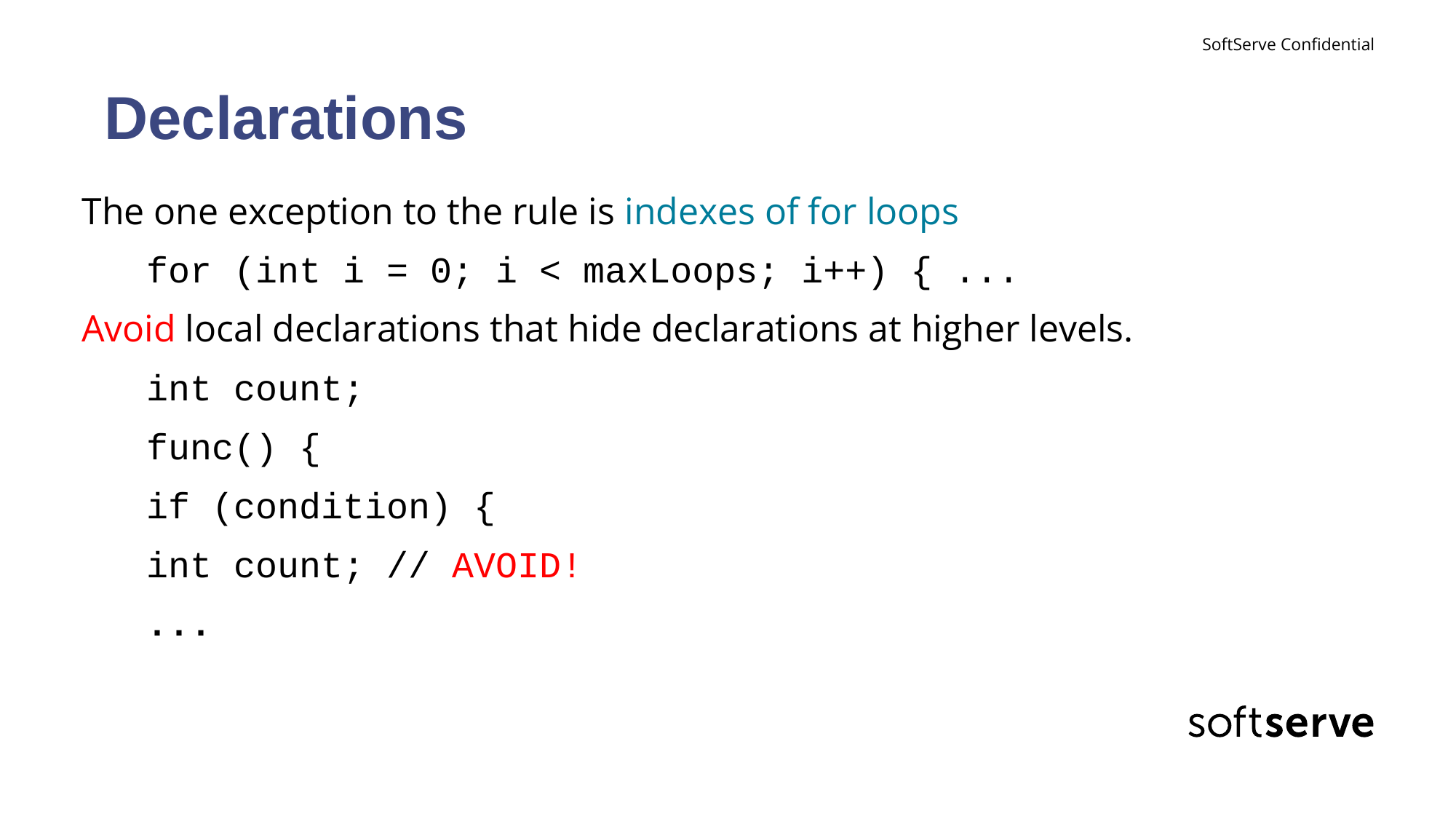

# Declarations
The one exception to the rule is indexes of for loops
for (int i = 0; i < maxLoops; i++) { ...
Avoid local declarations that hide declarations at higher levels.
int count;
func() {
if (condition) {
int count; // AVOID!
...